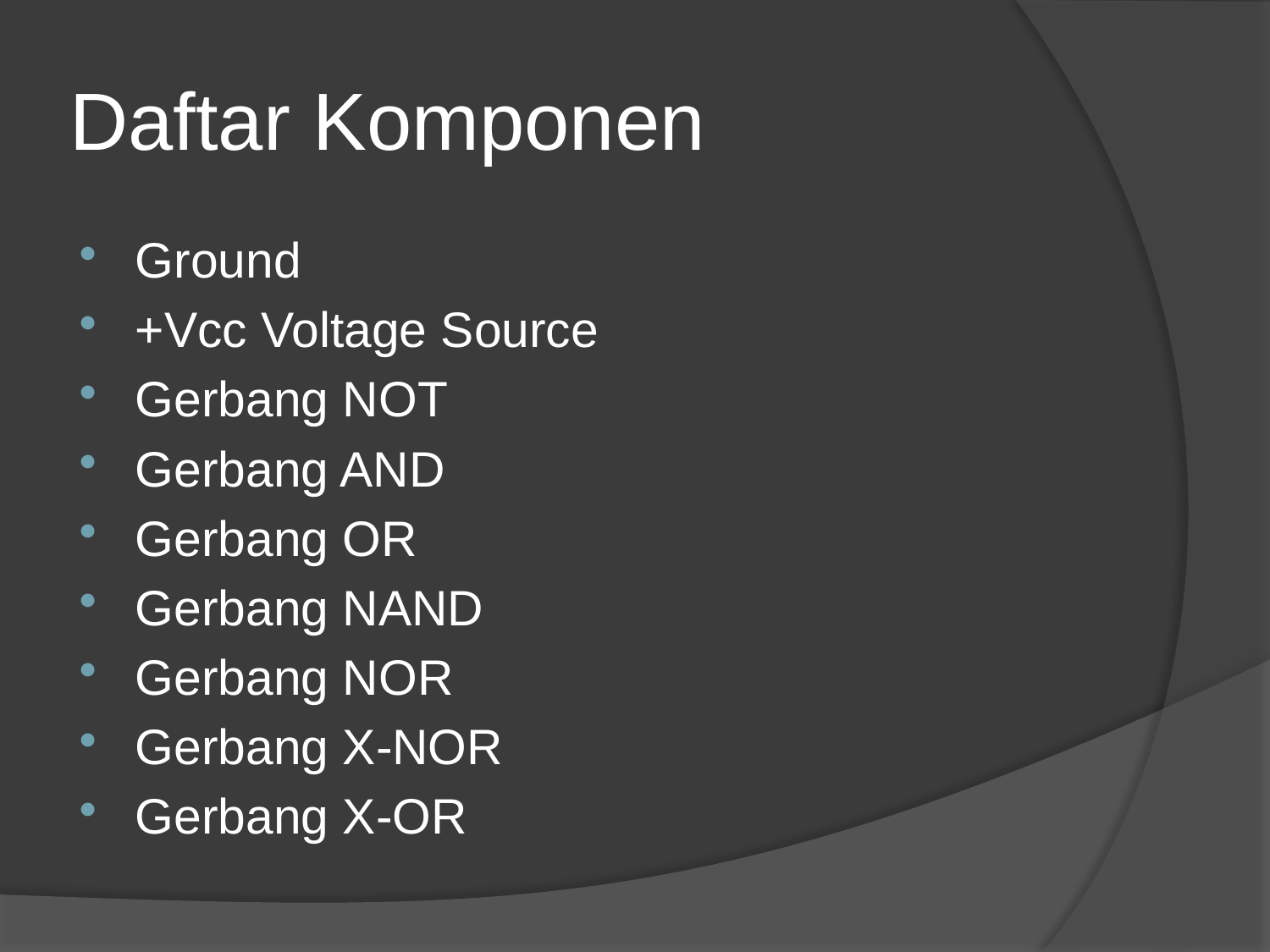

# Daftar Komponen
Ground
+Vcc Voltage Source
Gerbang NOT
Gerbang AND
Gerbang OR
Gerbang NAND
Gerbang NOR
Gerbang X-NOR
Gerbang X-OR